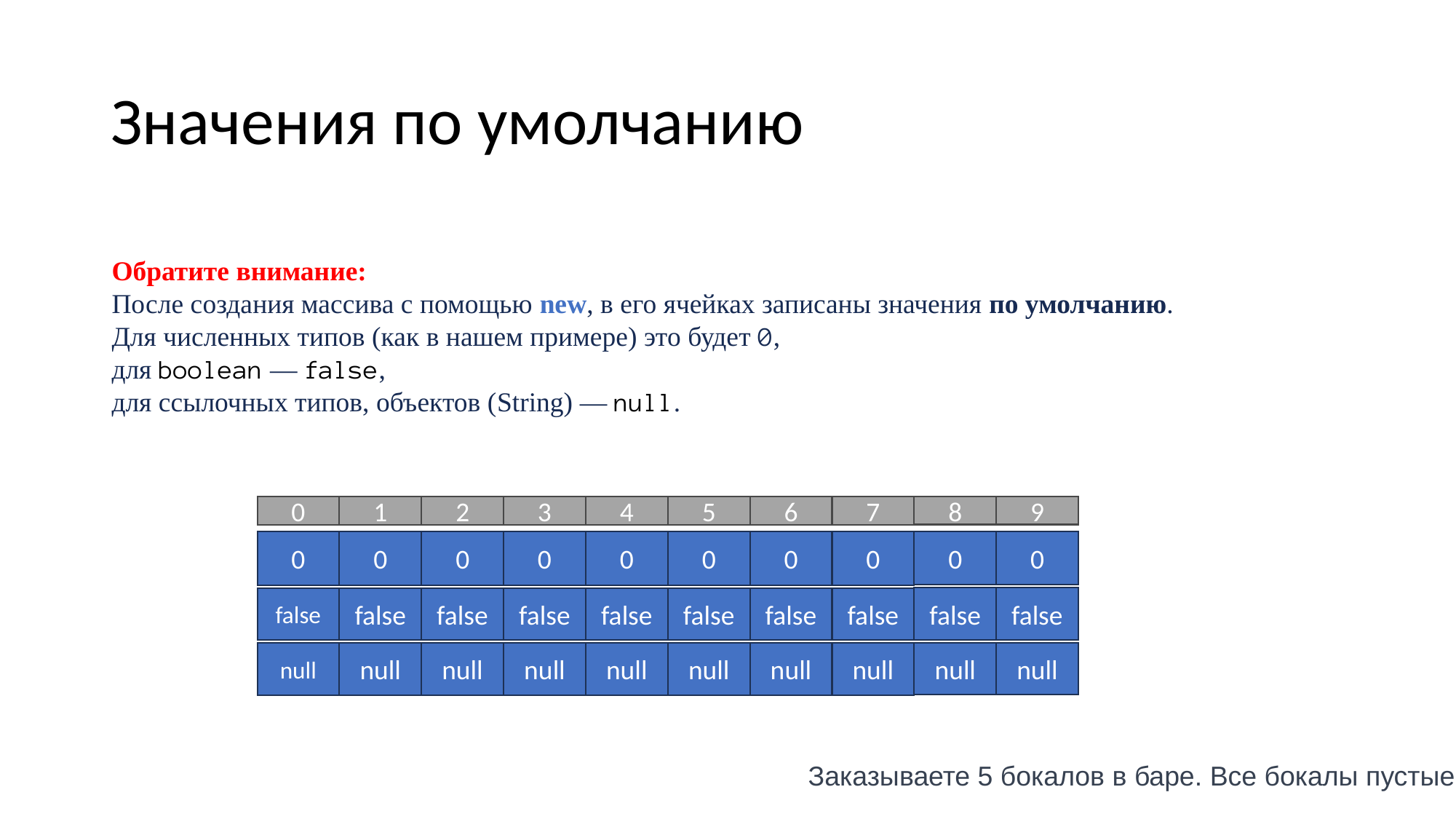

# Значения по умолчанию
Обратите внимание:
После создания массива с помощью new, в его ячейках записаны значения по умолчанию.
Для численных типов (как в нашем примере) это будет 0,
для boolean — false,
для ссылочных типов, объектов (String) — null.
8
9
0
1
2
3
4
5
6
7
0
0
0
0
0
0
0
0
0
0
false
false
false
false
false
false
false
false
false
false
null
null
null
null
null
null
null
null
null
null
Заказываете 5 бокалов в баре. Все бокалы пустые